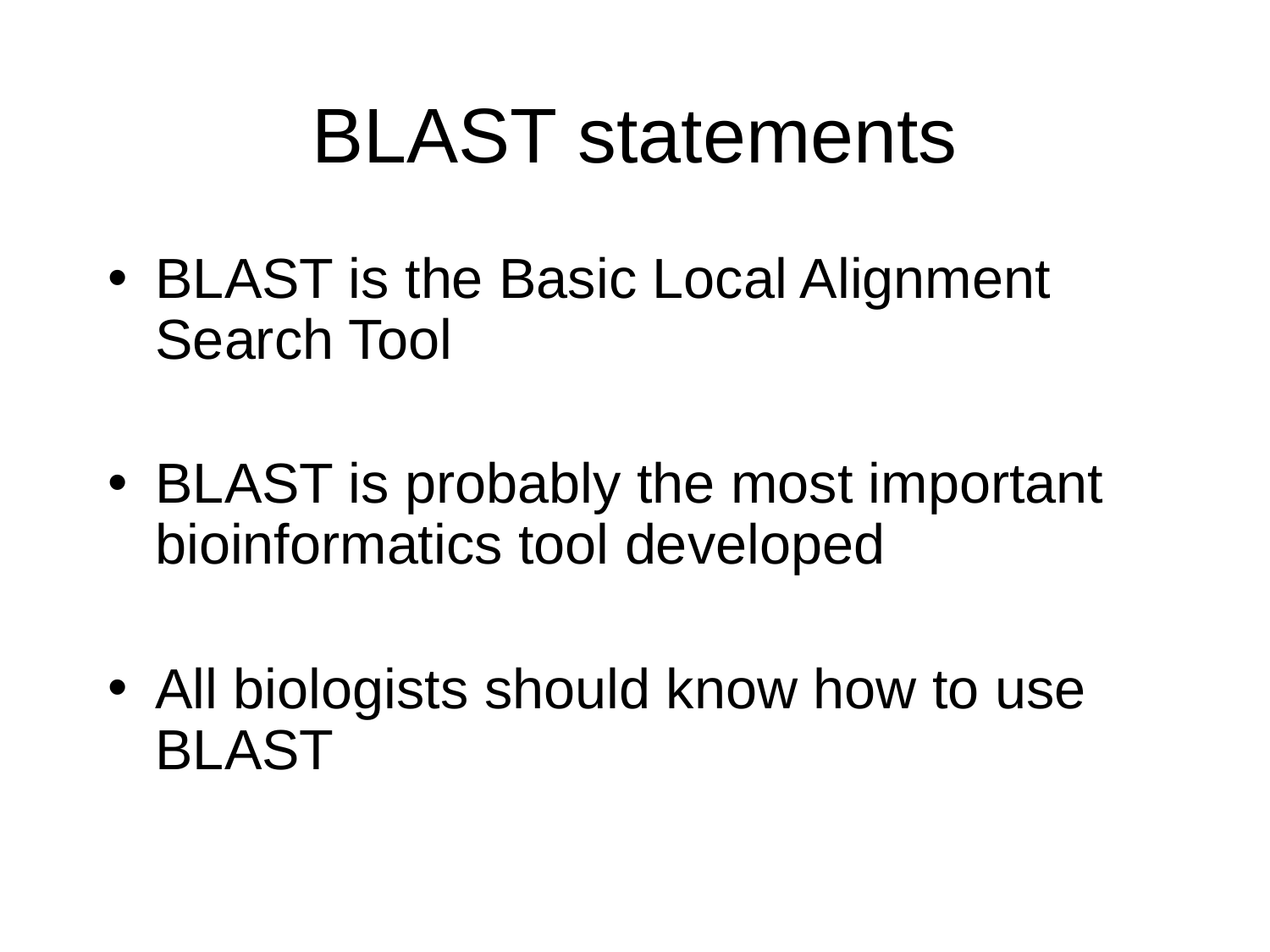

# BLAST statements
BLAST is the Basic Local Alignment Search Tool

BLAST is probably the most important bioinformatics tool developed

All biologists should know how to use BLAST